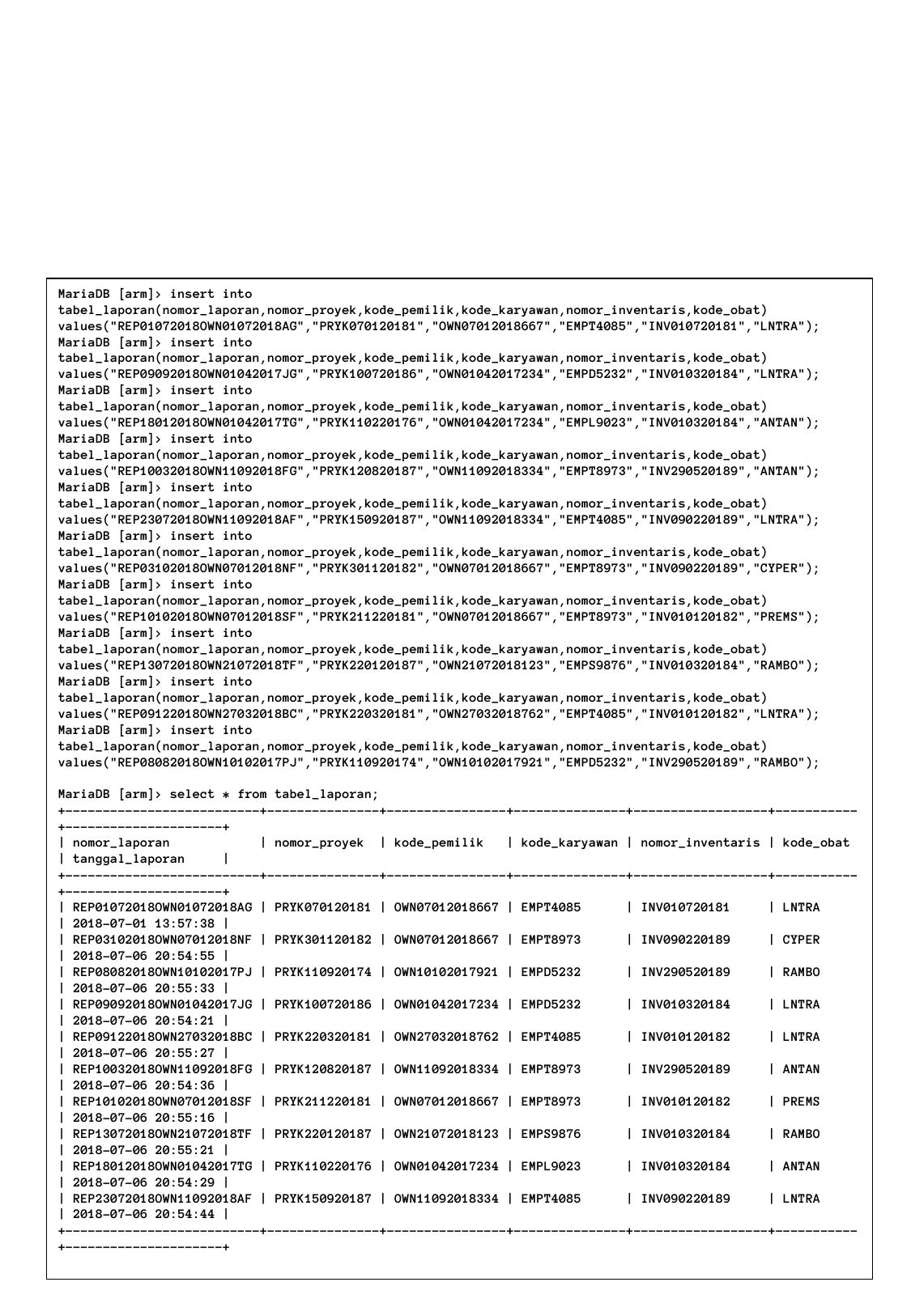

MariaDB [arm]> insert into tabel_laporan(nomor_laporan,nomor_proyek,kode_pemilik,kode_karyawan,nomor_inventaris,kode_obat) values("REP01072018OWN01072018AG","PRYK070120181","OWN07012018667","EMPT4085","INV010720181","LNTRA");
MariaDB [arm]> insert into tabel_laporan(nomor_laporan,nomor_proyek,kode_pemilik,kode_karyawan,nomor_inventaris,kode_obat) values("REP09092018OWN01042017JG","PRYK100720186","OWN01042017234","EMPD5232","INV010320184","LNTRA");
MariaDB [arm]> insert into tabel_laporan(nomor_laporan,nomor_proyek,kode_pemilik,kode_karyawan,nomor_inventaris,kode_obat) values("REP18012018OWN01042017TG","PRYK110220176","OWN01042017234","EMPL9023","INV010320184","ANTAN");
MariaDB [arm]> insert into tabel_laporan(nomor_laporan,nomor_proyek,kode_pemilik,kode_karyawan,nomor_inventaris,kode_obat) values("REP10032018OWN11092018FG","PRYK120820187","OWN11092018334","EMPT8973","INV290520189","ANTAN");
MariaDB [arm]> insert into tabel_laporan(nomor_laporan,nomor_proyek,kode_pemilik,kode_karyawan,nomor_inventaris,kode_obat) values("REP23072018OWN11092018AF","PRYK150920187","OWN11092018334","EMPT4085","INV090220189","LNTRA");
MariaDB [arm]> insert into tabel_laporan(nomor_laporan,nomor_proyek,kode_pemilik,kode_karyawan,nomor_inventaris,kode_obat) values("REP03102018OWN07012018NF","PRYK301120182","OWN07012018667","EMPT8973","INV090220189","CYPER");
MariaDB [arm]> insert into tabel_laporan(nomor_laporan,nomor_proyek,kode_pemilik,kode_karyawan,nomor_inventaris,kode_obat) values("REP10102018OWN07012018SF","PRYK211220181","OWN07012018667","EMPT8973","INV010120182","PREMS");
MariaDB [arm]> insert into tabel_laporan(nomor_laporan,nomor_proyek,kode_pemilik,kode_karyawan,nomor_inventaris,kode_obat) values("REP13072018OWN21072018TF","PRYK220120187","OWN21072018123","EMPS9876","INV010320184","RAMBO");
MariaDB [arm]> insert into tabel_laporan(nomor_laporan,nomor_proyek,kode_pemilik,kode_karyawan,nomor_inventaris,kode_obat) values("REP09122018OWN27032018BC","PRYK220320181","OWN27032018762","EMPT4085","INV010120182","LNTRA");
MariaDB [arm]> insert into tabel_laporan(nomor_laporan,nomor_proyek,kode_pemilik,kode_karyawan,nomor_inventaris,kode_obat) values("REP08082018OWN10102017PJ","PRYK110920174","OWN10102017921","EMPD5232","INV290520189","RAMBO");

MariaDB [arm]> select * from tabel_laporan;
+--------------------------+---------------+----------------+---------------+------------------+-----------+---------------------+
| nomor_laporan            | nomor_proyek  | kode_pemilik   | kode_karyawan | nomor_inventaris | kode_obat | tanggal_laporan     |
+--------------------------+---------------+----------------+---------------+------------------+-----------+---------------------+
| REP01072018OWN01072018AG | PRYK070120181 | OWN07012018667 | EMPT4085      | INV010720181     | LNTRA     | 2018-07-01 13:57:38 |
| REP03102018OWN07012018NF | PRYK301120182 | OWN07012018667 | EMPT8973      | INV090220189     | CYPER     | 2018-07-06 20:54:55 |
| REP08082018OWN10102017PJ | PRYK110920174 | OWN10102017921 | EMPD5232      | INV290520189     | RAMBO     | 2018-07-06 20:55:33 |
| REP09092018OWN01042017JG | PRYK100720186 | OWN01042017234 | EMPD5232      | INV010320184     | LNTRA     | 2018-07-06 20:54:21 |
| REP09122018OWN27032018BC | PRYK220320181 | OWN27032018762 | EMPT4085      | INV010120182     | LNTRA     | 2018-07-06 20:55:27 |
| REP10032018OWN11092018FG | PRYK120820187 | OWN11092018334 | EMPT8973      | INV290520189     | ANTAN     | 2018-07-06 20:54:36 |
| REP10102018OWN07012018SF | PRYK211220181 | OWN07012018667 | EMPT8973      | INV010120182     | PREMS     | 2018-07-06 20:55:16 |
| REP13072018OWN21072018TF | PRYK220120187 | OWN21072018123 | EMPS9876      | INV010320184     | RAMBO     | 2018-07-06 20:55:21 |
| REP18012018OWN01042017TG | PRYK110220176 | OWN01042017234 | EMPL9023      | INV010320184     | ANTAN     | 2018-07-06 20:54:29 |
| REP23072018OWN11092018AF | PRYK150920187 | OWN11092018334 | EMPT4085      | INV090220189     | LNTRA     | 2018-07-06 20:54:44 |
+--------------------------+---------------+----------------+---------------+------------------+-----------+---------------------+